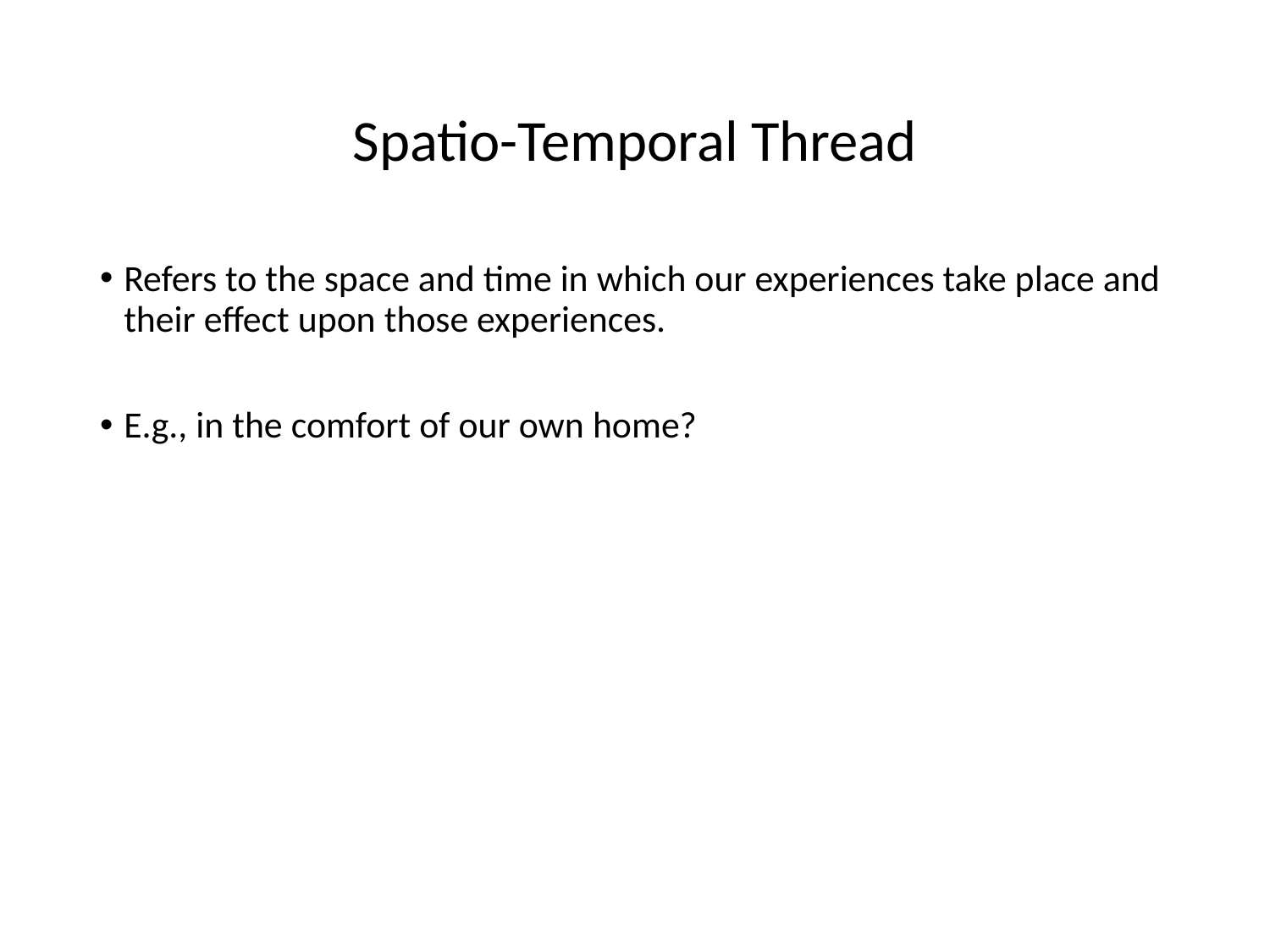

# Spatio-Temporal Thread
Refers to the space and time in which our experiences take place and their effect upon those experiences.

E.g., in the comfort of our own home?